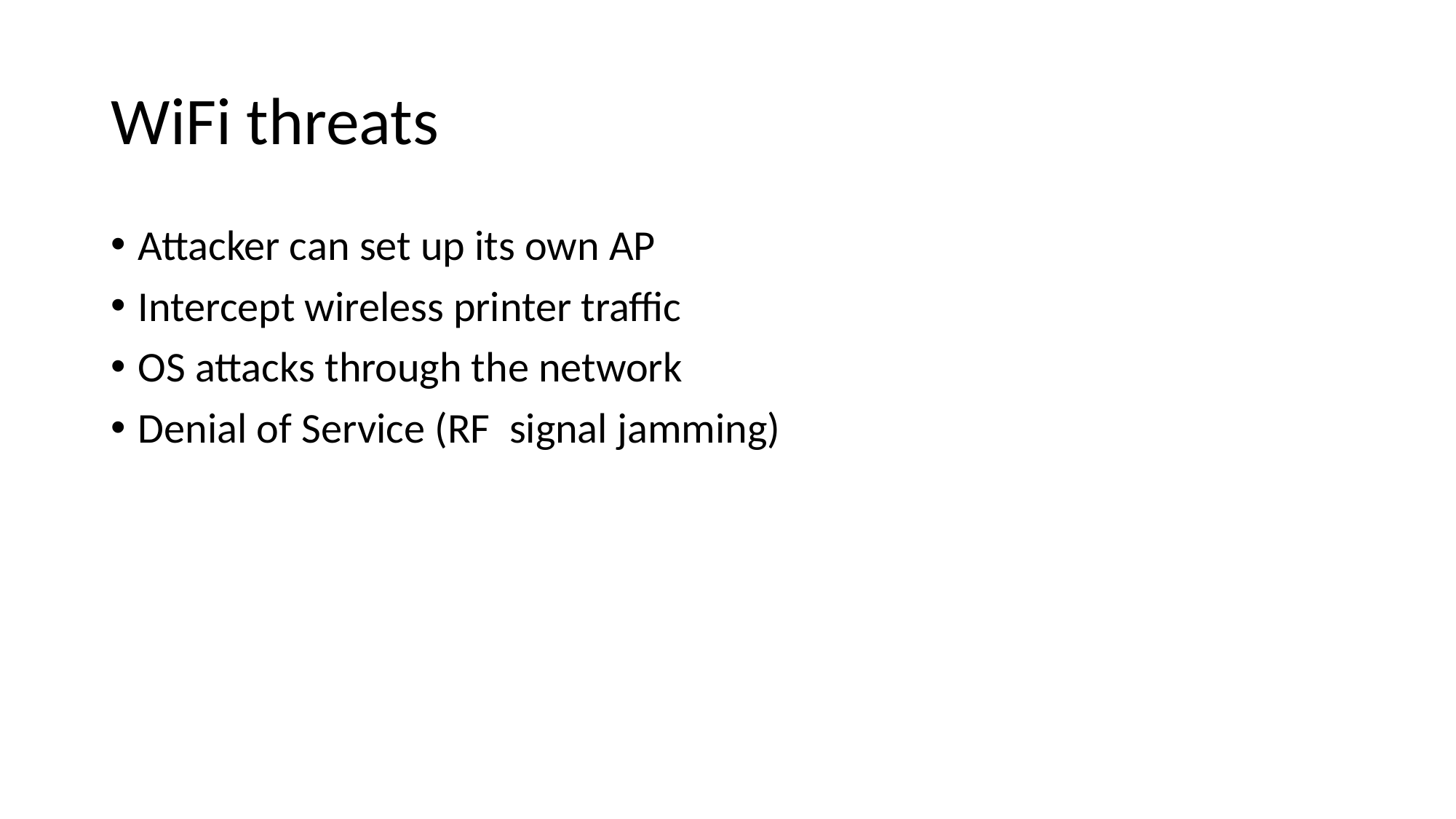

WiFi threats
Attacker can set up its own AP
Intercept wireless printer traffic
OS attacks through the network
Denial of Service (RF  signal jamming)